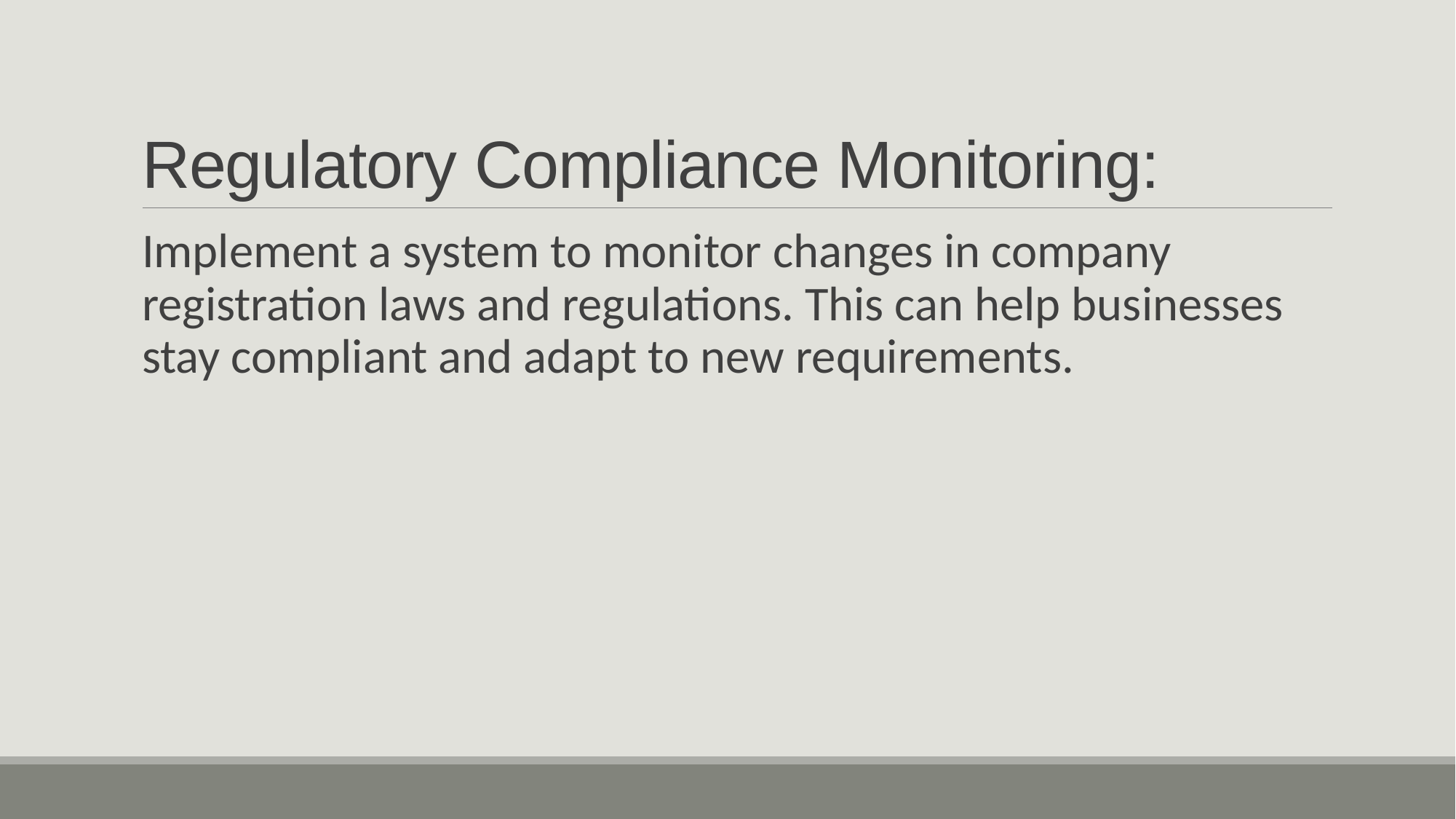

# Regulatory Compliance Monitoring:
Implement a system to monitor changes in company registration laws and regulations. This can help businesses stay compliant and adapt to new requirements.